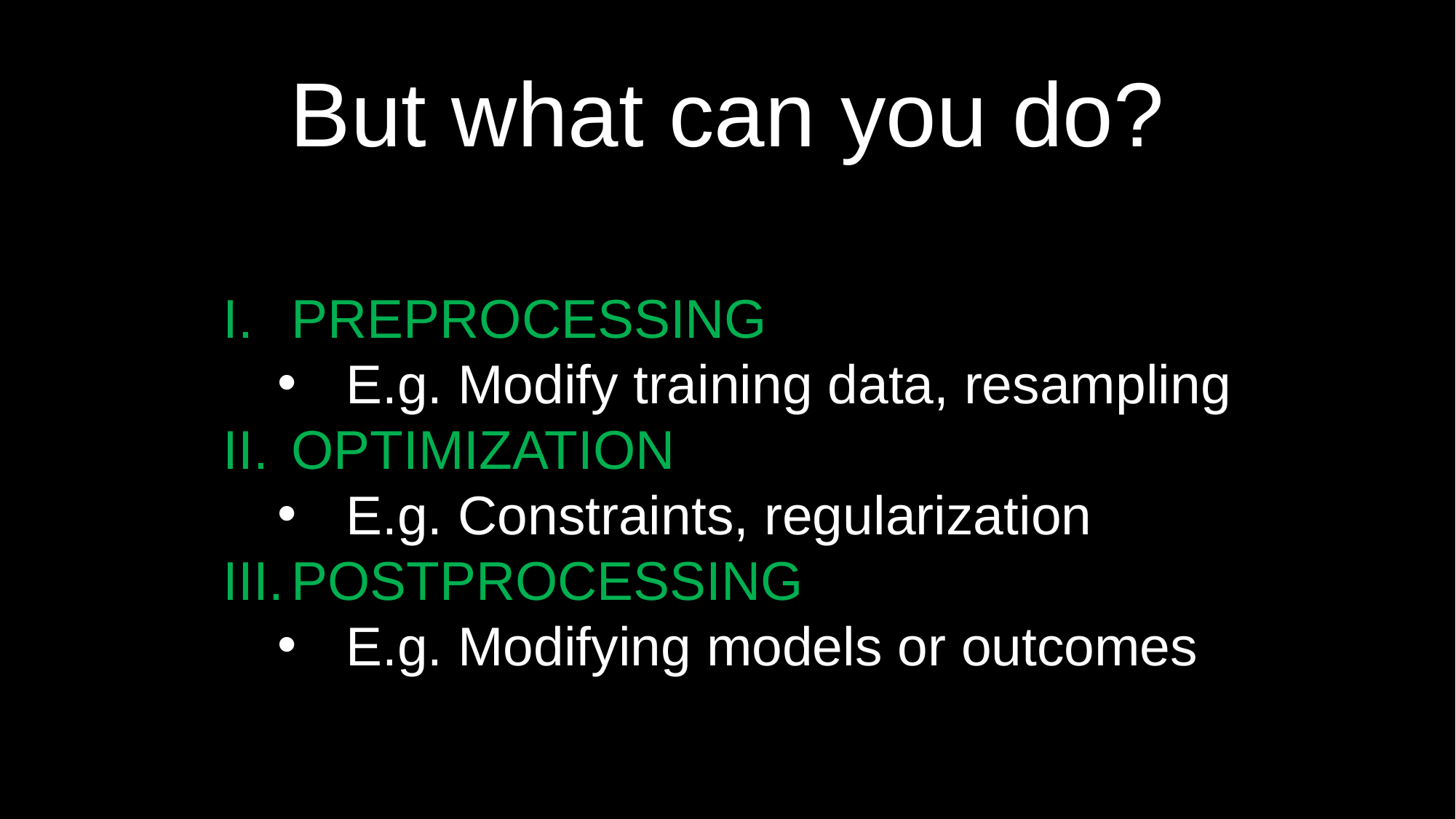

# But what can you do?
PREPROCESSING
E.g. Modify training data, resampling
OPTIMIZATION
E.g. Constraints, regularization
POSTPROCESSING
E.g. Modifying models or outcomes